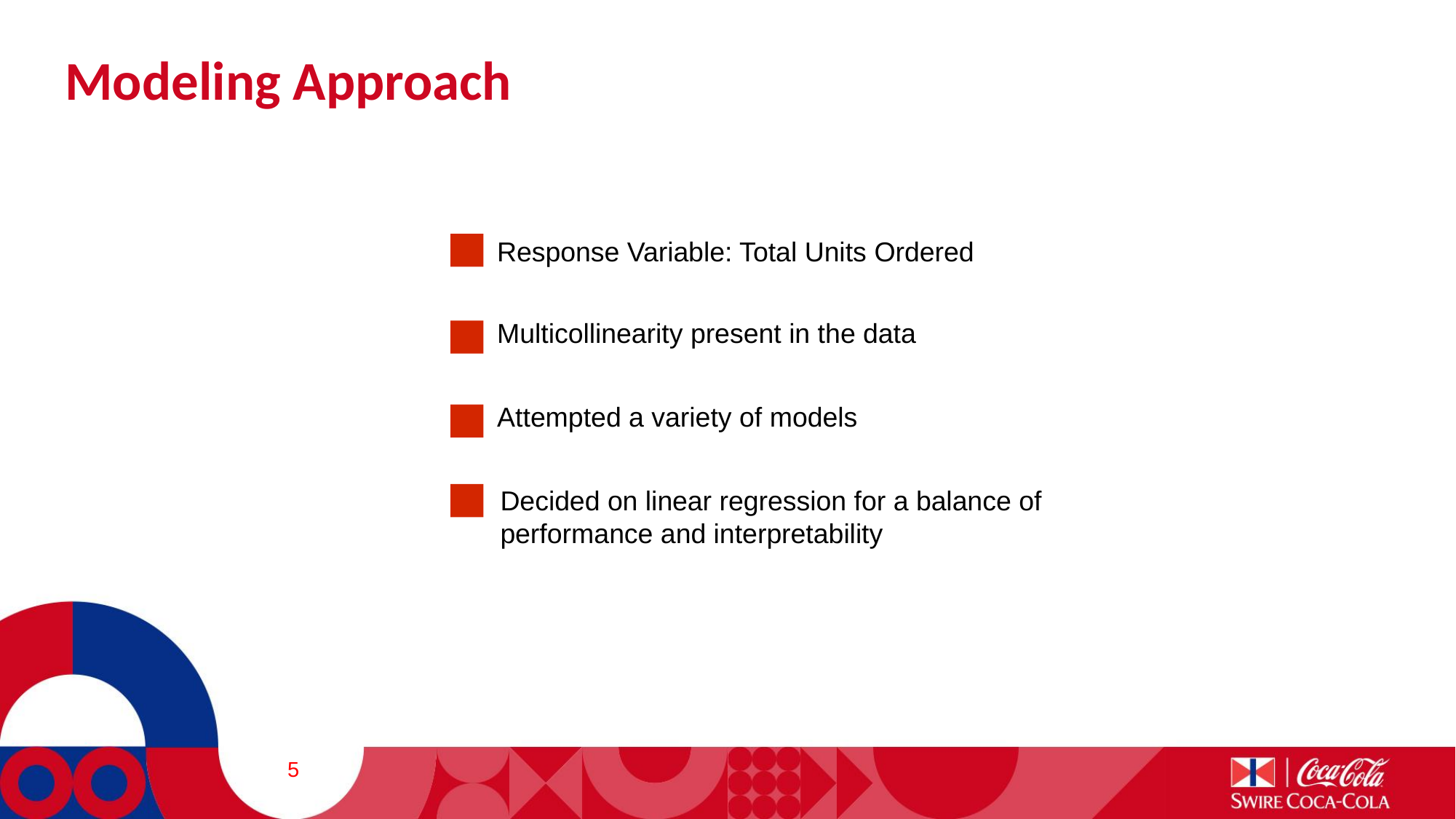

# Modeling Approach
Response Variable: Total Units Ordered
 1

Multicollinearity present in the data

Attempted a variety of models

3

Decided on linear regression for a balance of performance and interpretability

3

5